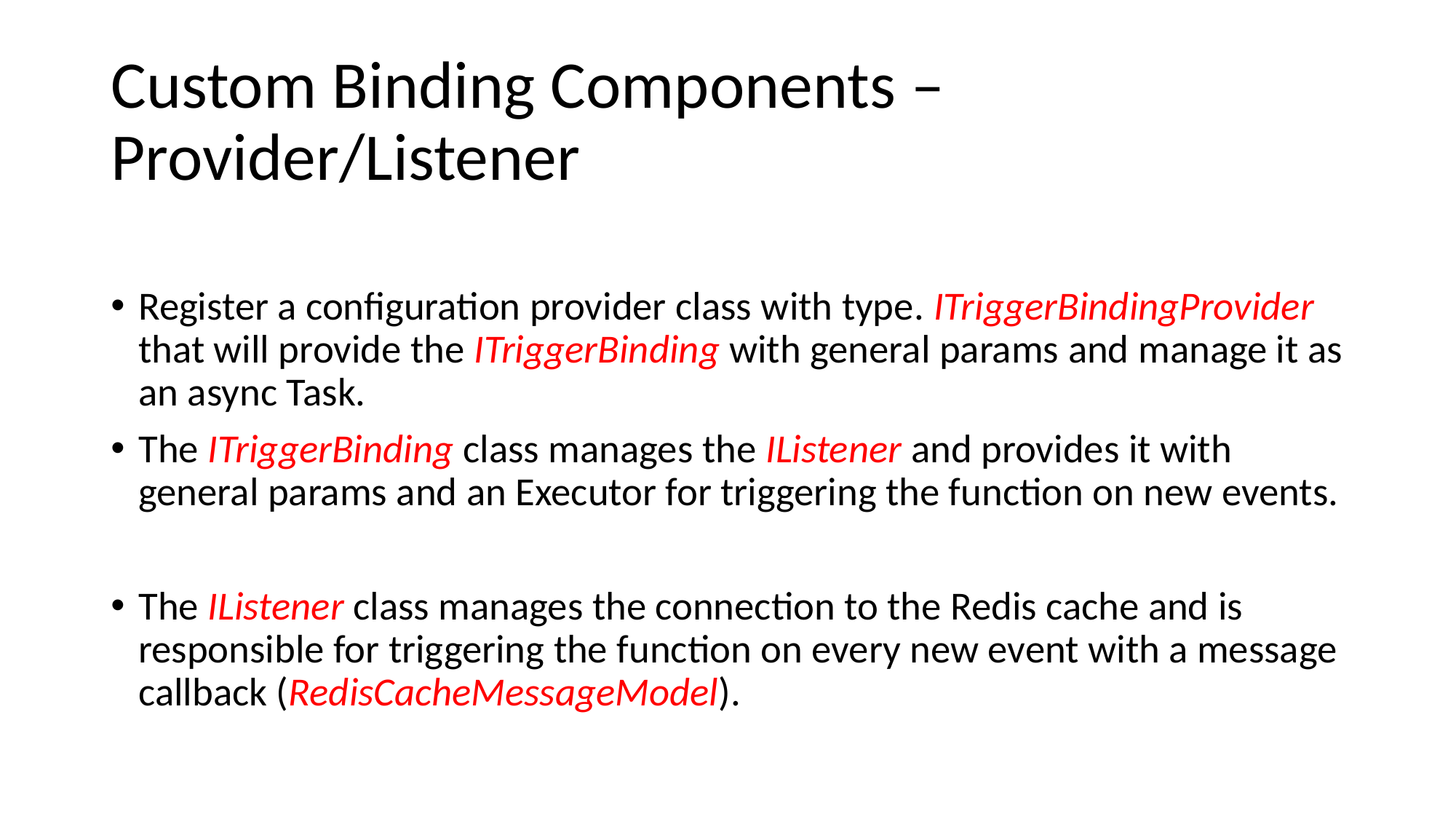

# Custom Binding Components – Provider/Listener

Register a configuration provider class with type. ITriggerBindingProvider that will provide the ITriggerBinding with general params and manage it as an async Task.
The ITriggerBinding class manages the IListener and provides it with general params and an Executor for triggering the function on new events.

The IListener class manages the connection to the Redis cache and is responsible for triggering the function on every new event with a message callback (RedisCacheMessageModel).